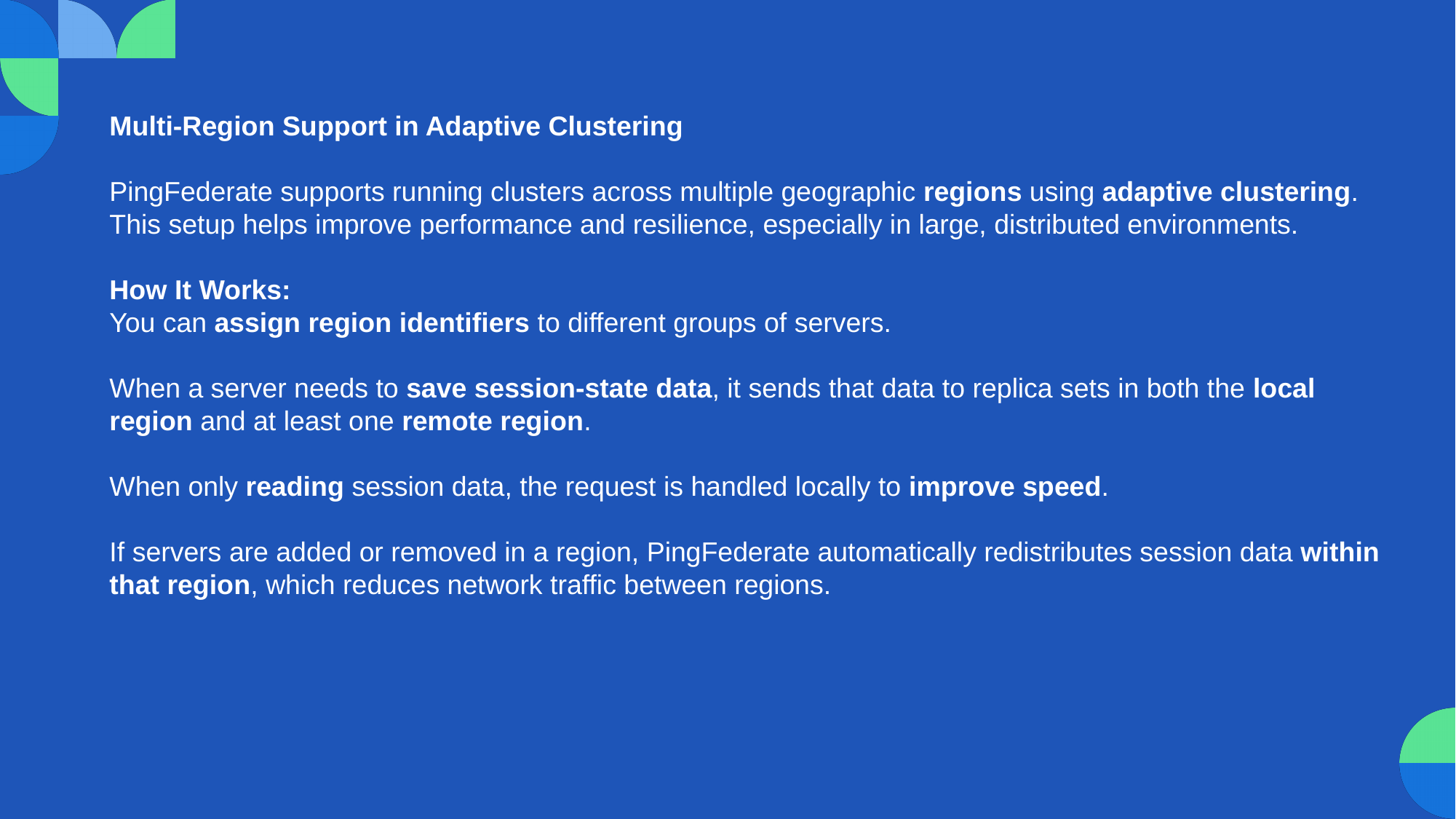

Multi-Region Support in Adaptive Clustering

PingFederate supports running clusters across multiple geographic regions using adaptive clustering. This setup helps improve performance and resilience, especially in large, distributed environments.

How It Works:
You can assign region identifiers to different groups of servers.

When a server needs to save session-state data, it sends that data to replica sets in both the local region and at least one remote region.

When only reading session data, the request is handled locally to improve speed.

If servers are added or removed in a region, PingFederate automatically redistributes session data within that region, which reduces network traffic between regions.